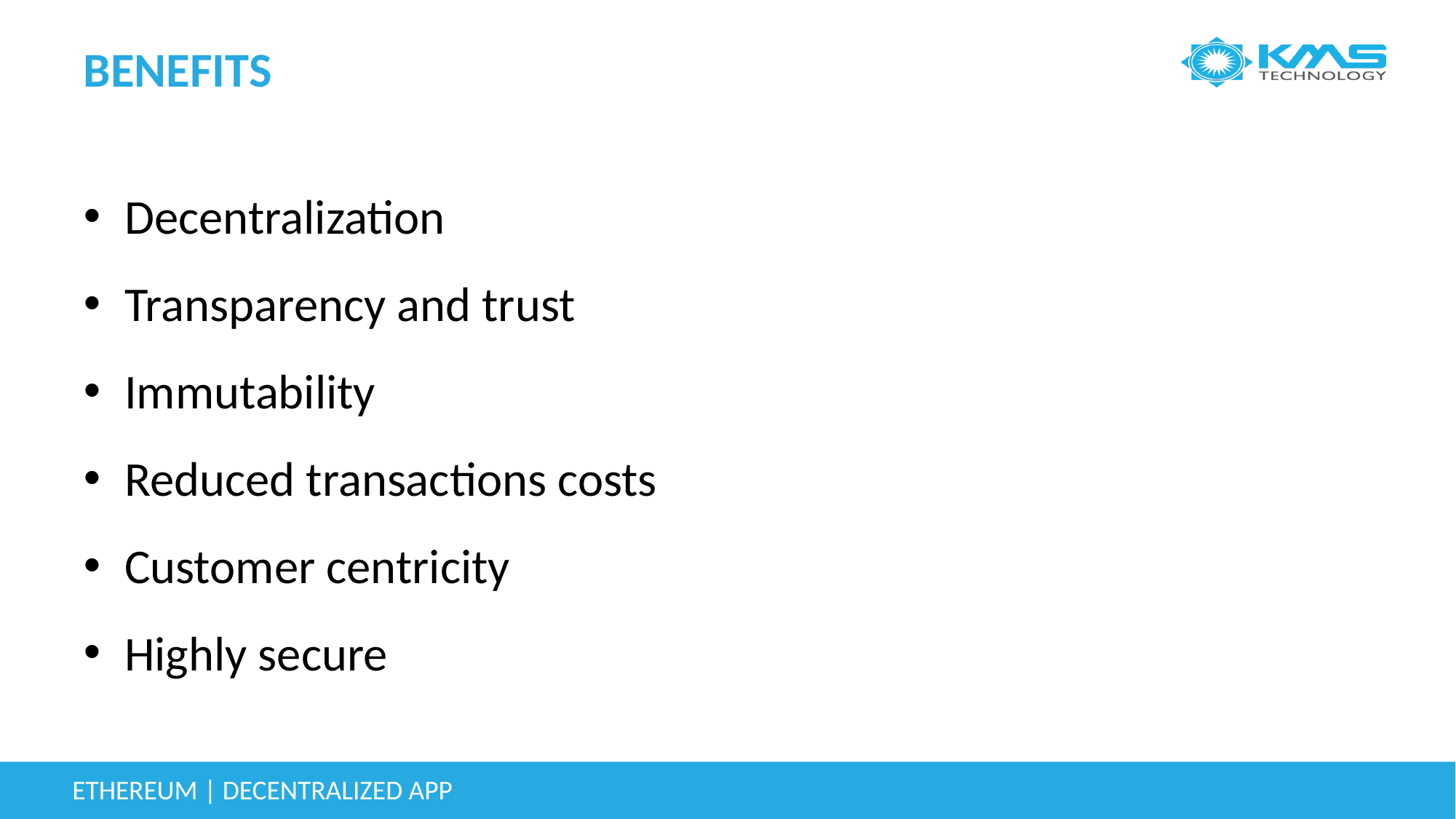

# BENEFITS
Decentralization
Transparency and trust
Immutability
Reduced transactions costs
Customer centricity
Highly secure
ETHEREUM | DECENTRALIZED APP